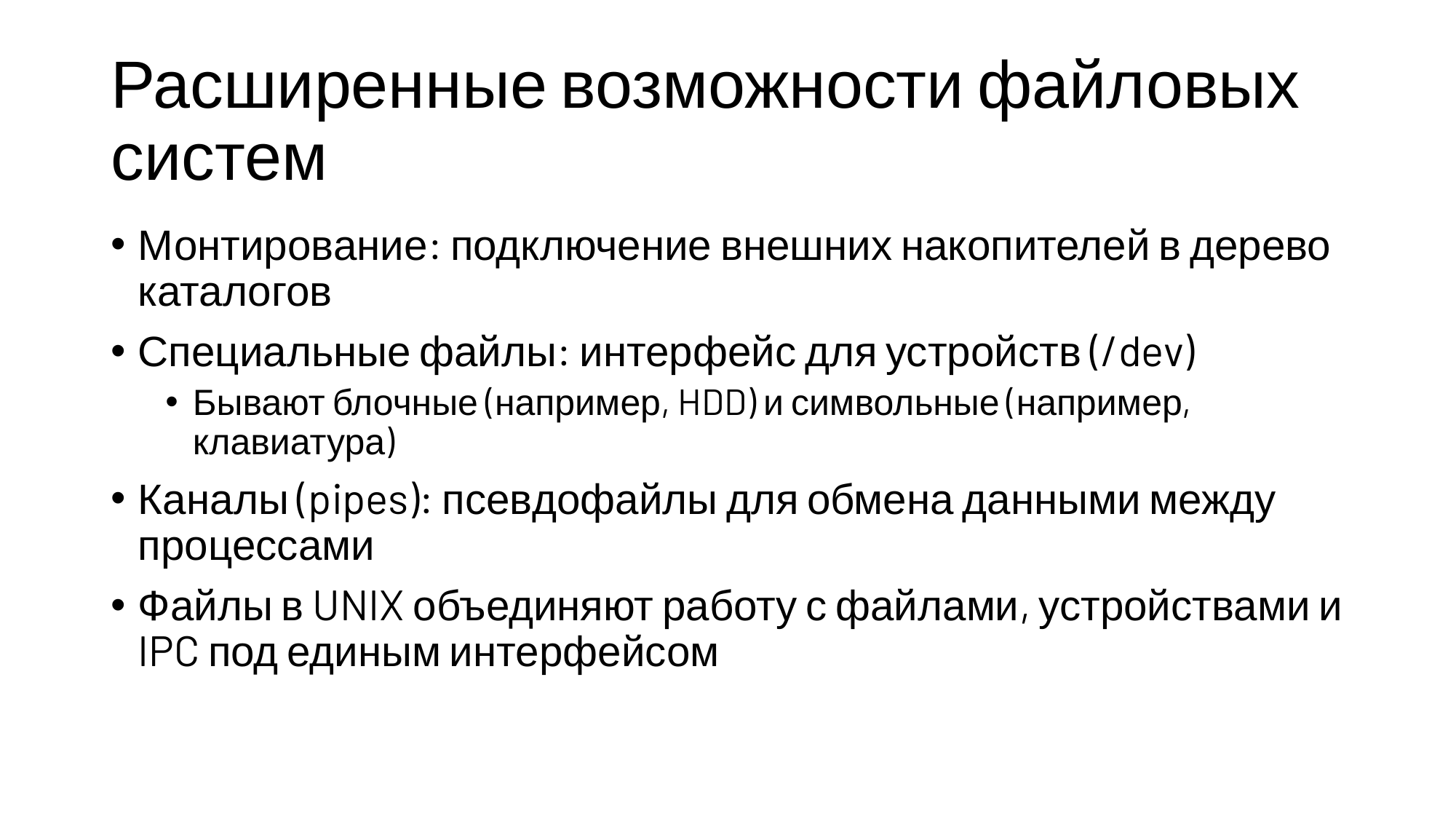

# Расширенные возможности файловых систем
Монтирование: подключение внешних накопителей в дерево каталогов
Специальные файлы: интерфейс для устройств (/dev)
Бывают блочные (например, HDD) и символьные (например, клавиатура)
Каналы (pipes): псевдофайлы для обмена данными между процессами
Файлы в UNIX объединяют работу с файлами, устройствами и IPC под единым интерфейсом